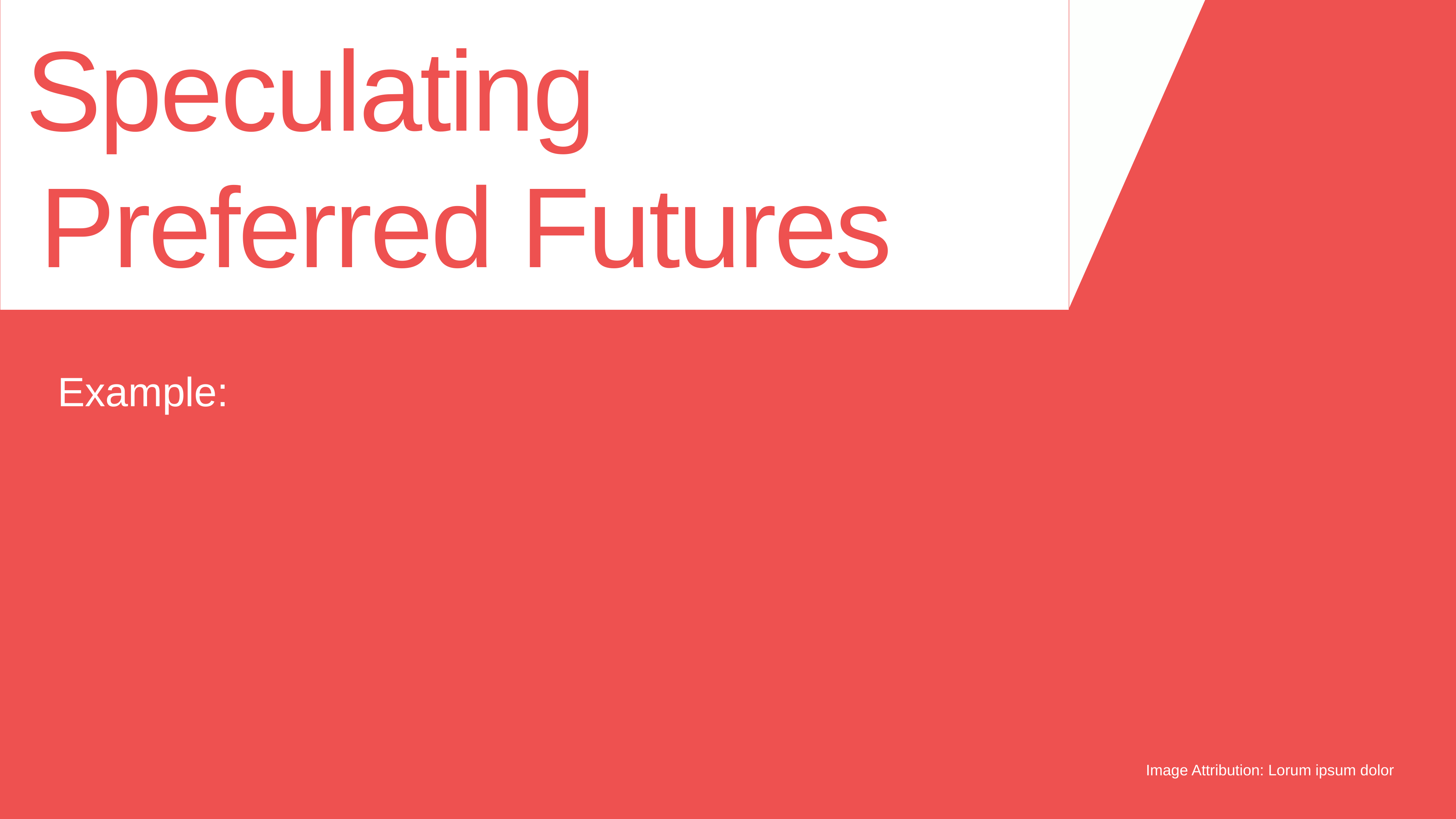

Speculating
	Preferred Futures

Image Attribution: Lorum ipsum dolor
Example: